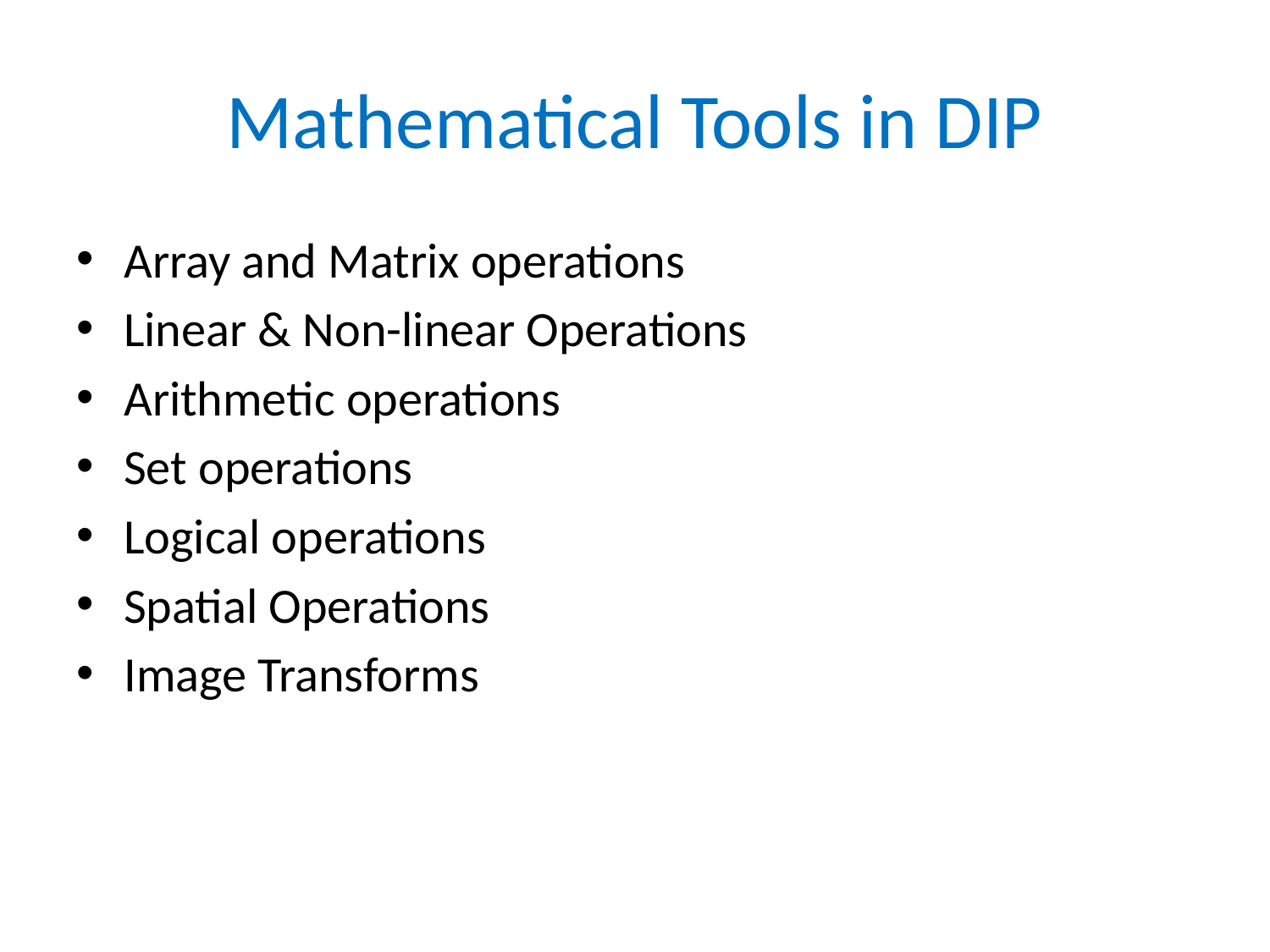

# Mathematical Tools in DIP
Array and Matrix operations
Linear & Non-linear Operations
Arithmetic operations
Set operations
Logical operations
Spatial Operations
Image Transforms